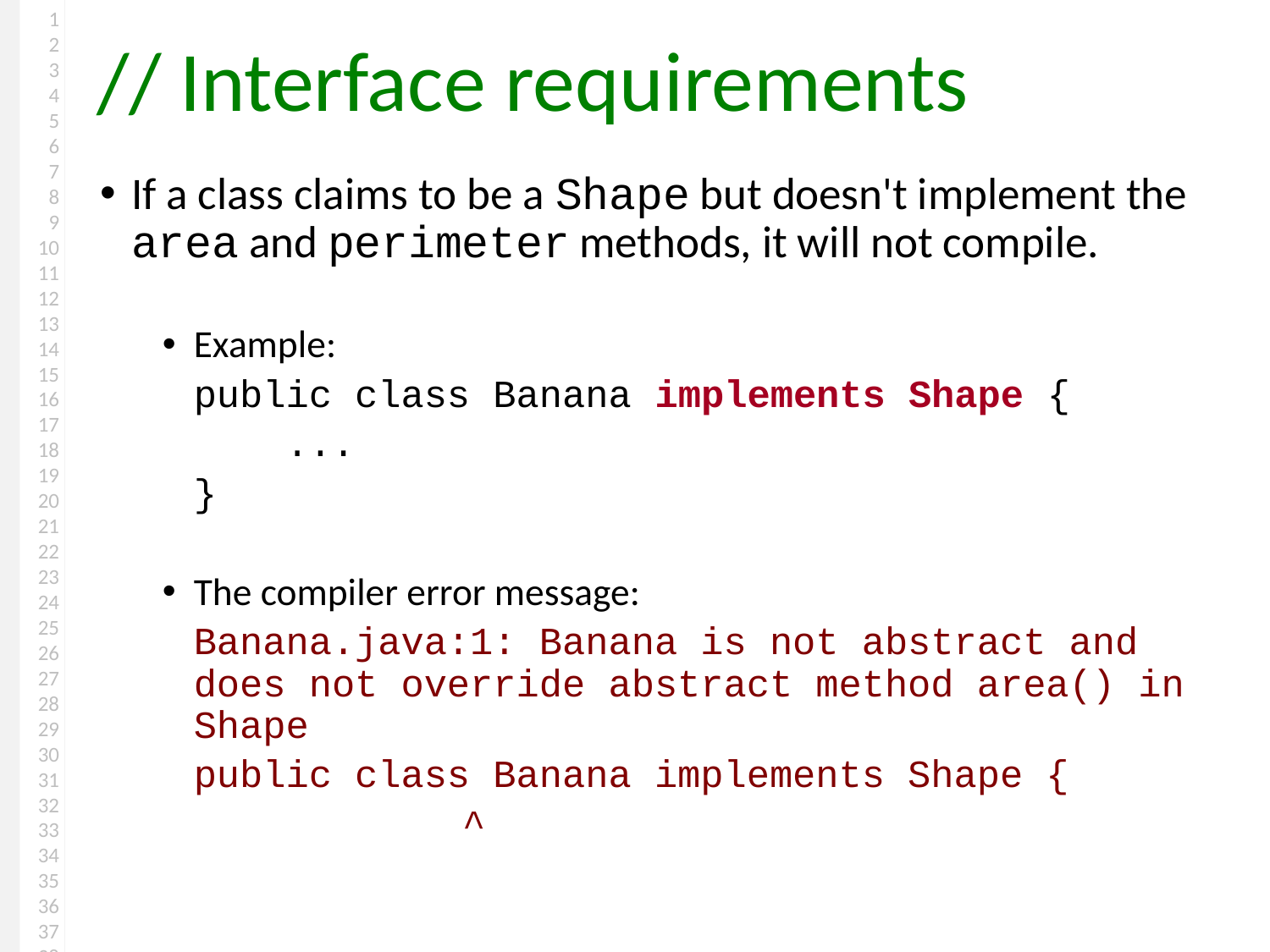

# Interface requirements
If a class claims to be a Shape but doesn't implement the area and perimeter methods, it will not compile.

Example:
	public class Banana implements Shape {
	    ...
	}

The compiler error message:
	Banana.java:1: Banana is not abstract and does not override abstract method area() in Shape
	public class Banana implements Shape {
             ^